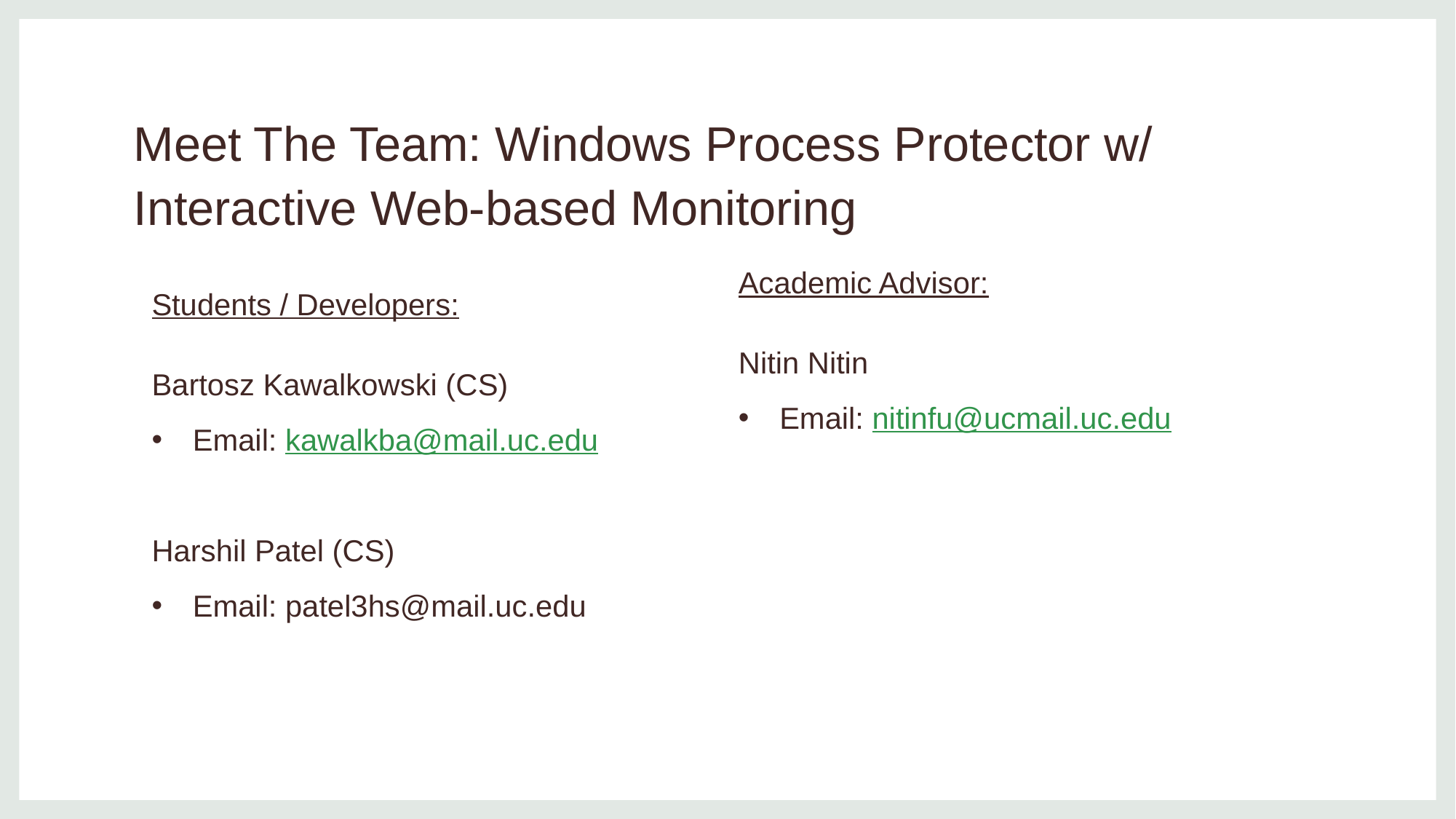

# Meet The Team: Windows Process Protector w/ Interactive Web-based Monitoring
Academic Advisor:
Nitin Nitin
Email: nitinfu@ucmail.uc.edu

Students / Developers:
Bartosz Kawalkowski (CS)
Email: kawalkba@mail.uc.edu

Harshil Patel (CS)
Email: patel3hs@mail.uc.edu